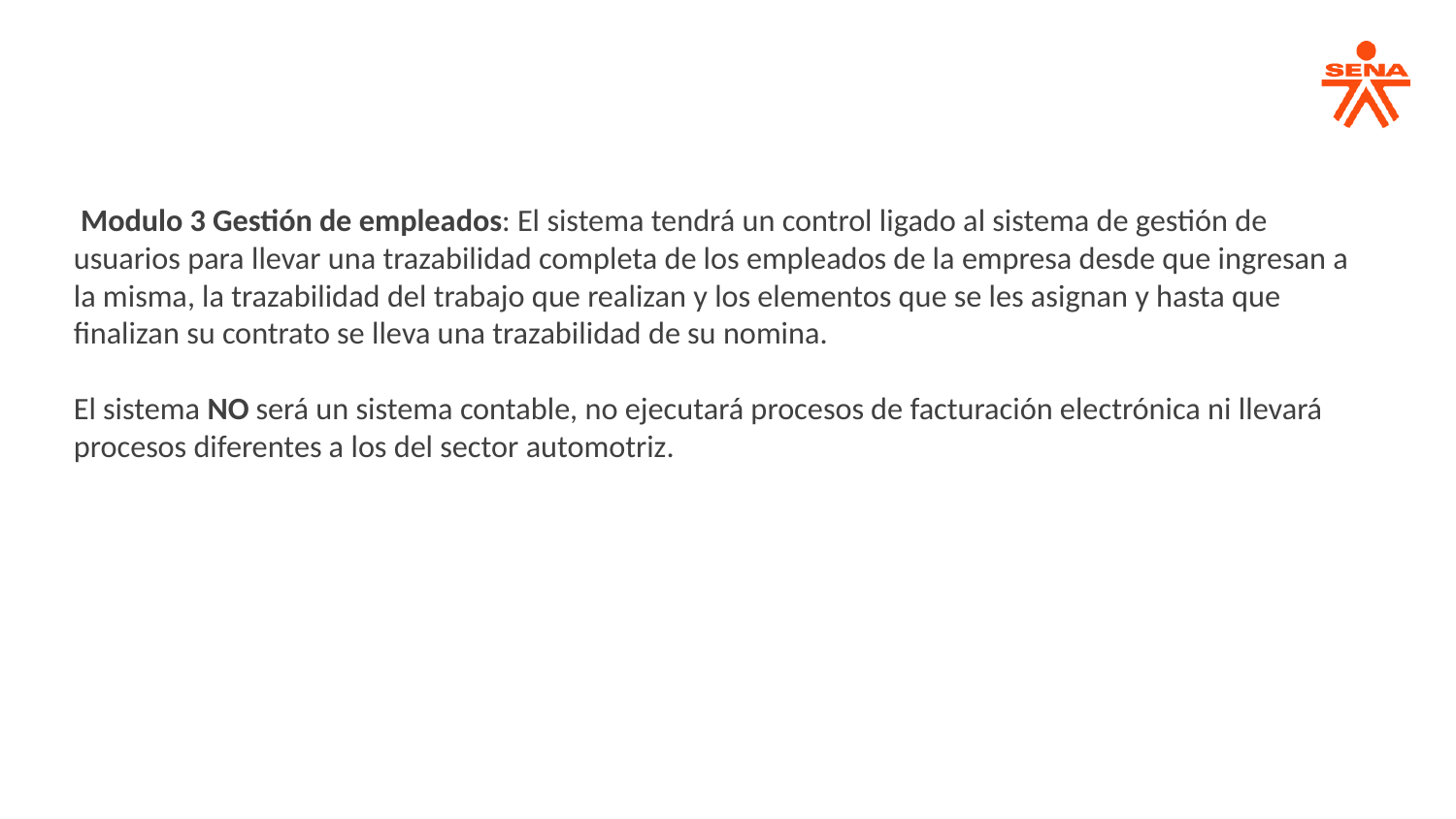

Modulo 3 Gestión de empleados: El sistema tendrá un control ligado al sistema de gestión de usuarios para llevar una trazabilidad completa de los empleados de la empresa desde que ingresan a la misma, la trazabilidad del trabajo que realizan y los elementos que se les asignan y hasta que finalizan su contrato se lleva una trazabilidad de su nomina.

El sistema NO será un sistema contable, no ejecutará procesos de facturación electrónica ni llevará procesos diferentes a los del sector automotriz.